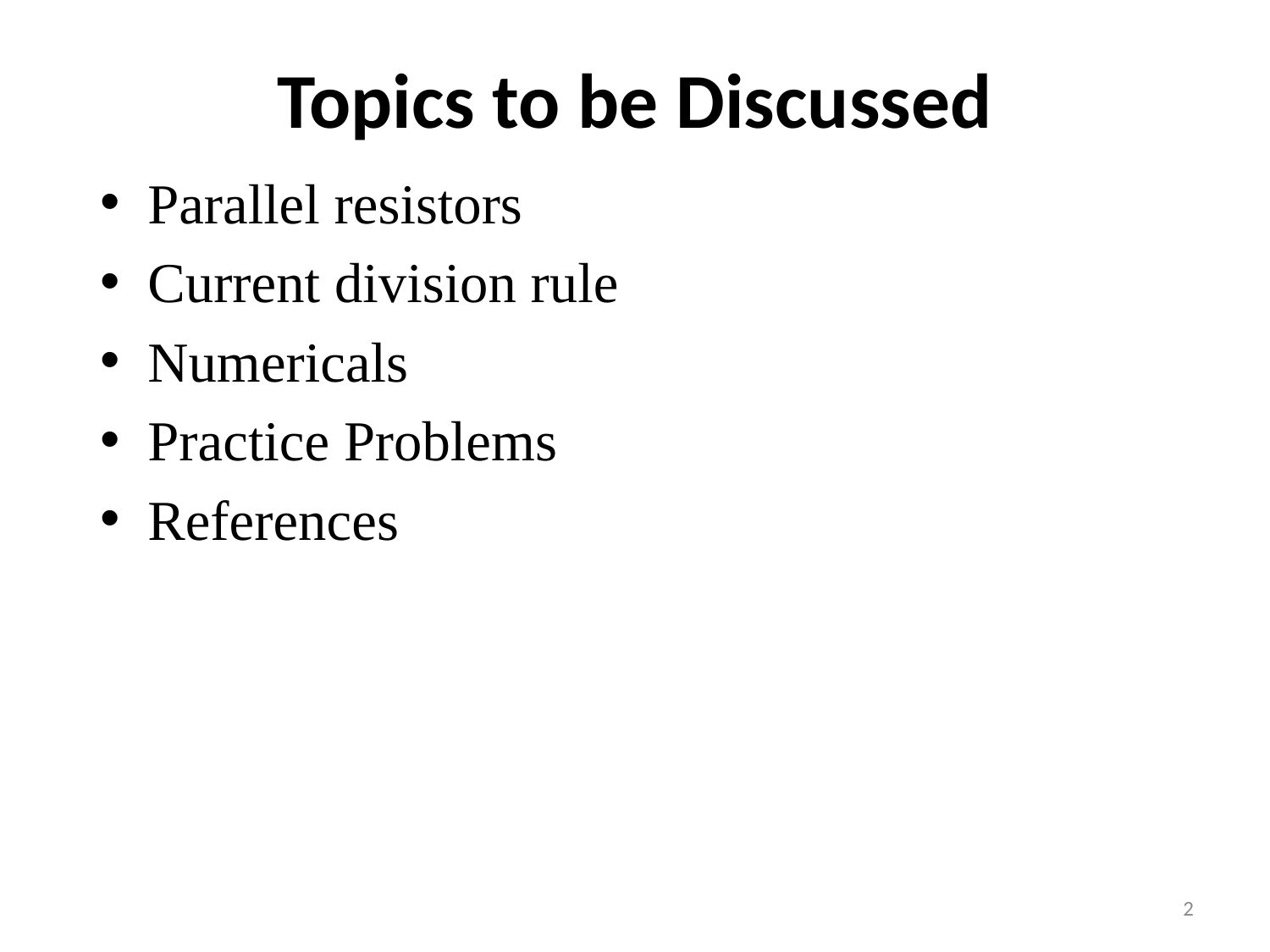

# Topics to be Discussed
Parallel resistors
Current division rule
Numericals
Practice Problems
References
2